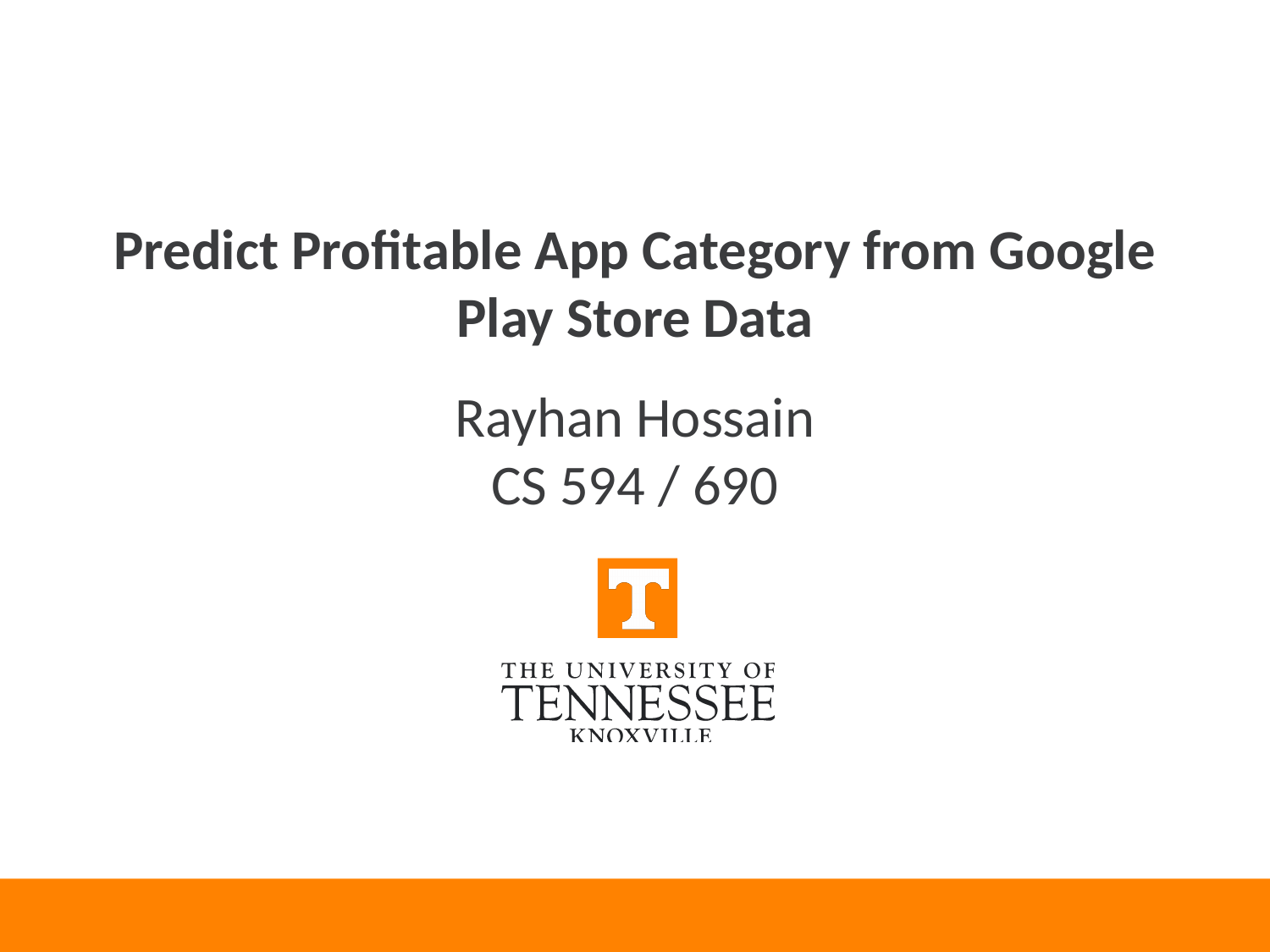

Predict Profitable App Category from Google Play Store Data
Rayhan Hossain
CS 594 / 690